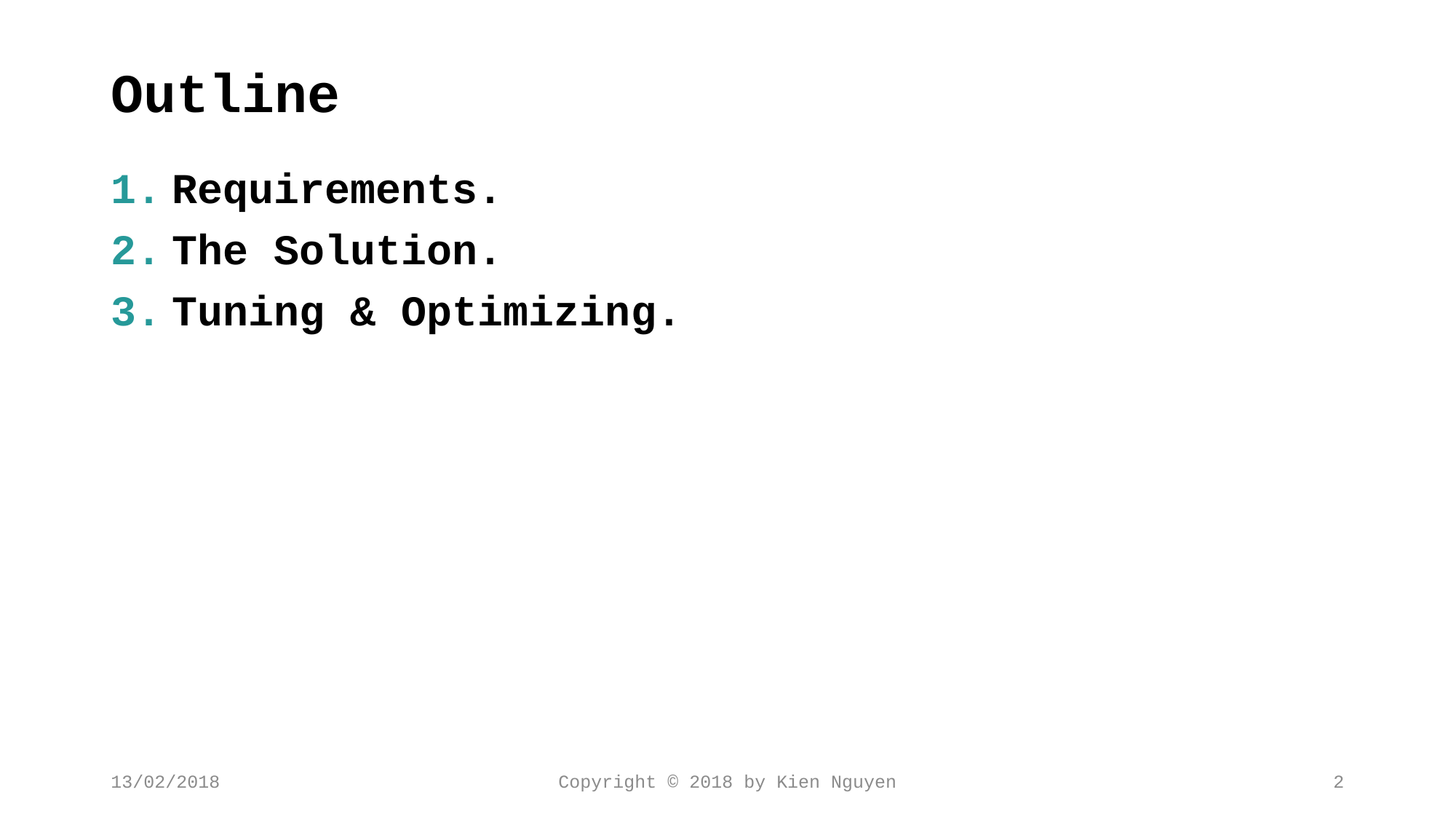

# Outline
Requirements.
The Solution.
Tuning & Optimizing.
13/02/2018
Copyright © 2018 by Kien Nguyen
2